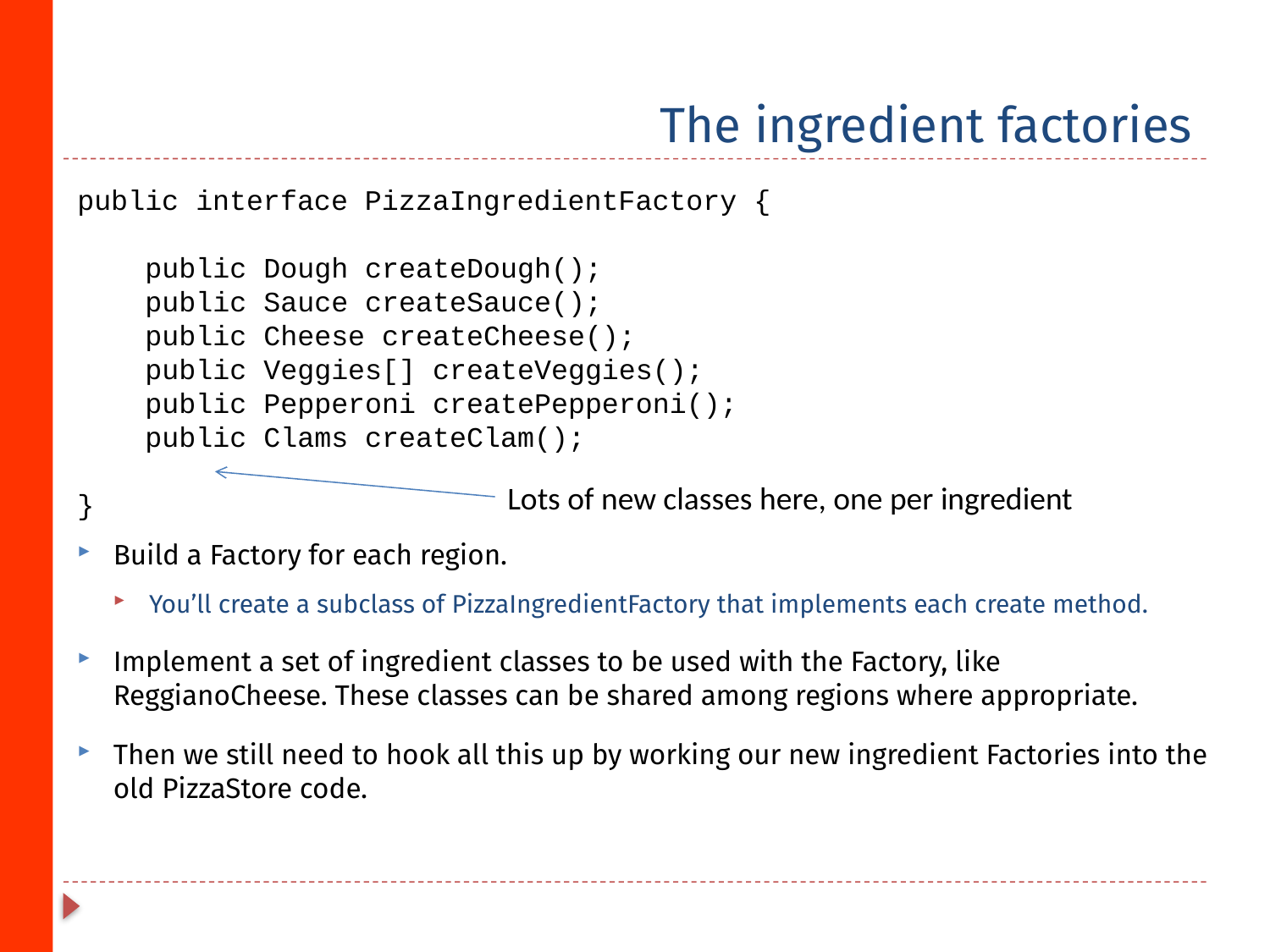

# The ingredient factories
public interface PizzaIngredientFactory {

    public Dough createDough();
    public Sauce createSauce();
    public Cheese createCheese();
    public Veggies[] createVeggies();
    public Pepperoni createPepperoni();
    public Clams createClam();

}
Lots of new classes here, one per ingredient
Build a Factory for each region.
You’ll create a subclass of PizzaIngredientFactory that implements each create method.
Implement a set of ingredient classes to be used with the Factory, like ReggianoCheese. These classes can be shared among regions where appropriate.
Then we still need to hook all this up by working our new ingredient Factories into the old PizzaStore code.